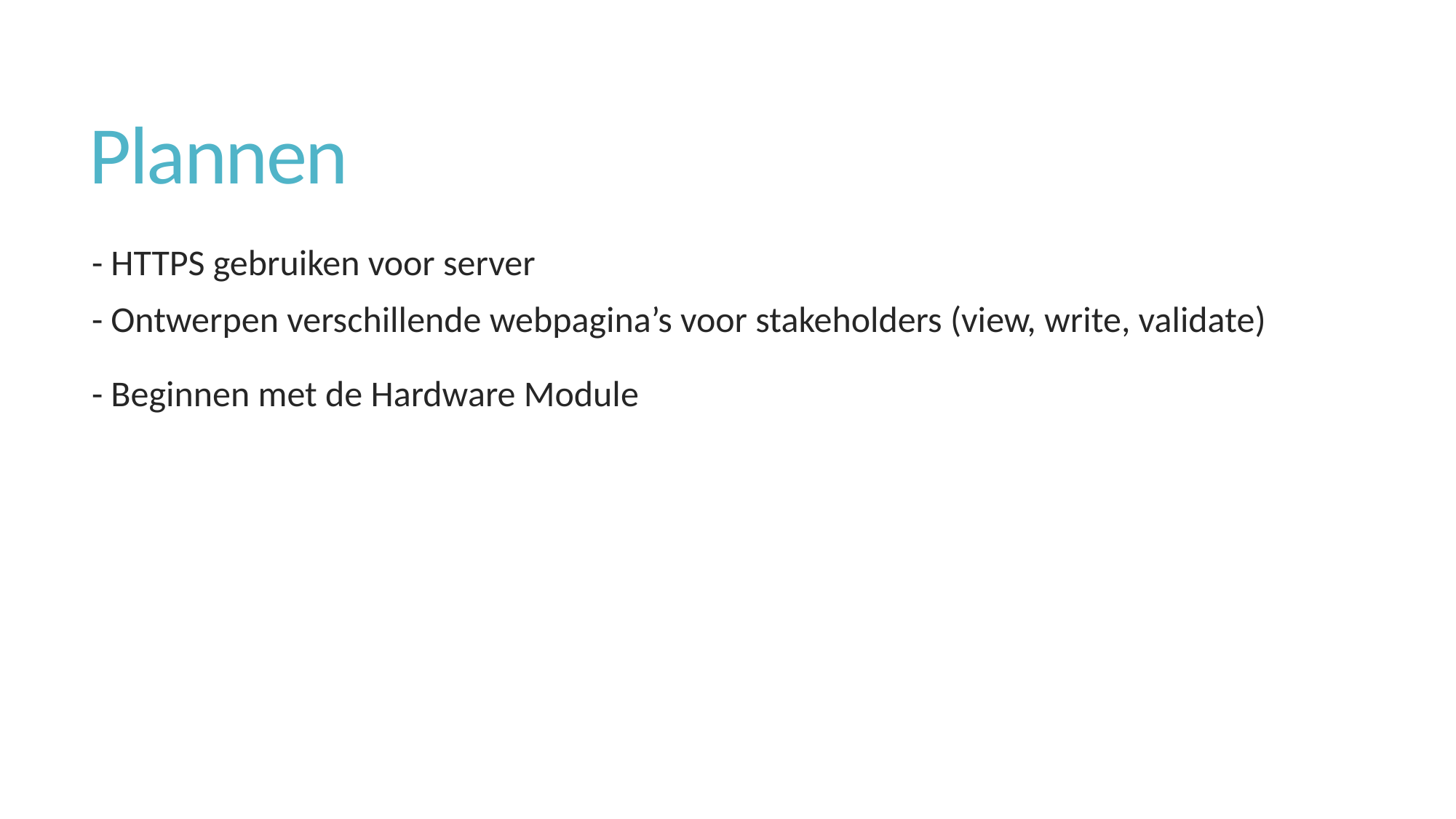

# Plannen
- HTTPS gebruiken voor server
- Ontwerpen verschillende webpagina’s voor stakeholders (view, write, validate)
- Beginnen met de Hardware Module